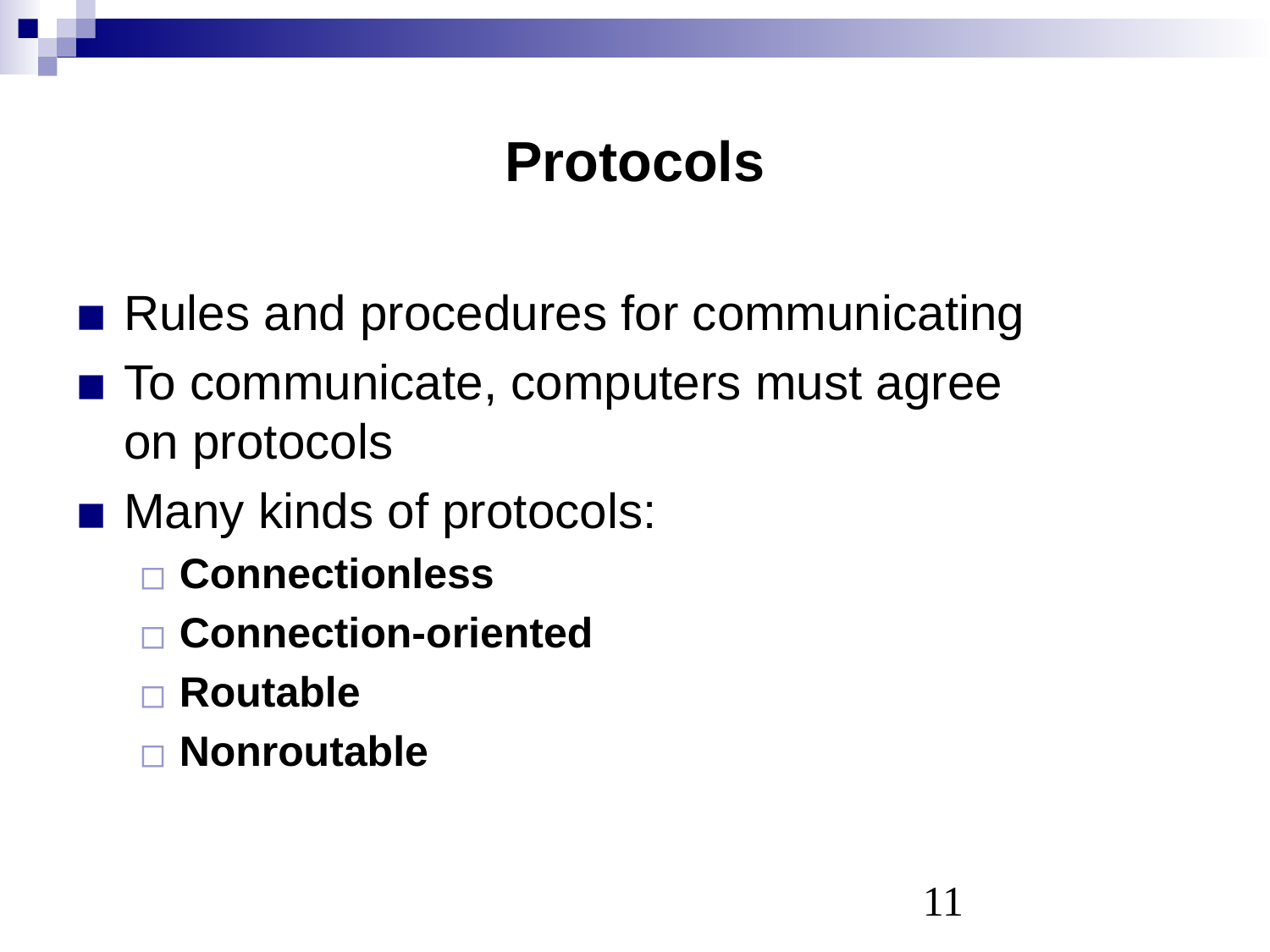

# Protocols
Rules and procedures for communicating
To communicate, computers must agree
on protocols
Many kinds of protocols:
Connectionless
Connection-oriented
Routable
Nonroutable

11